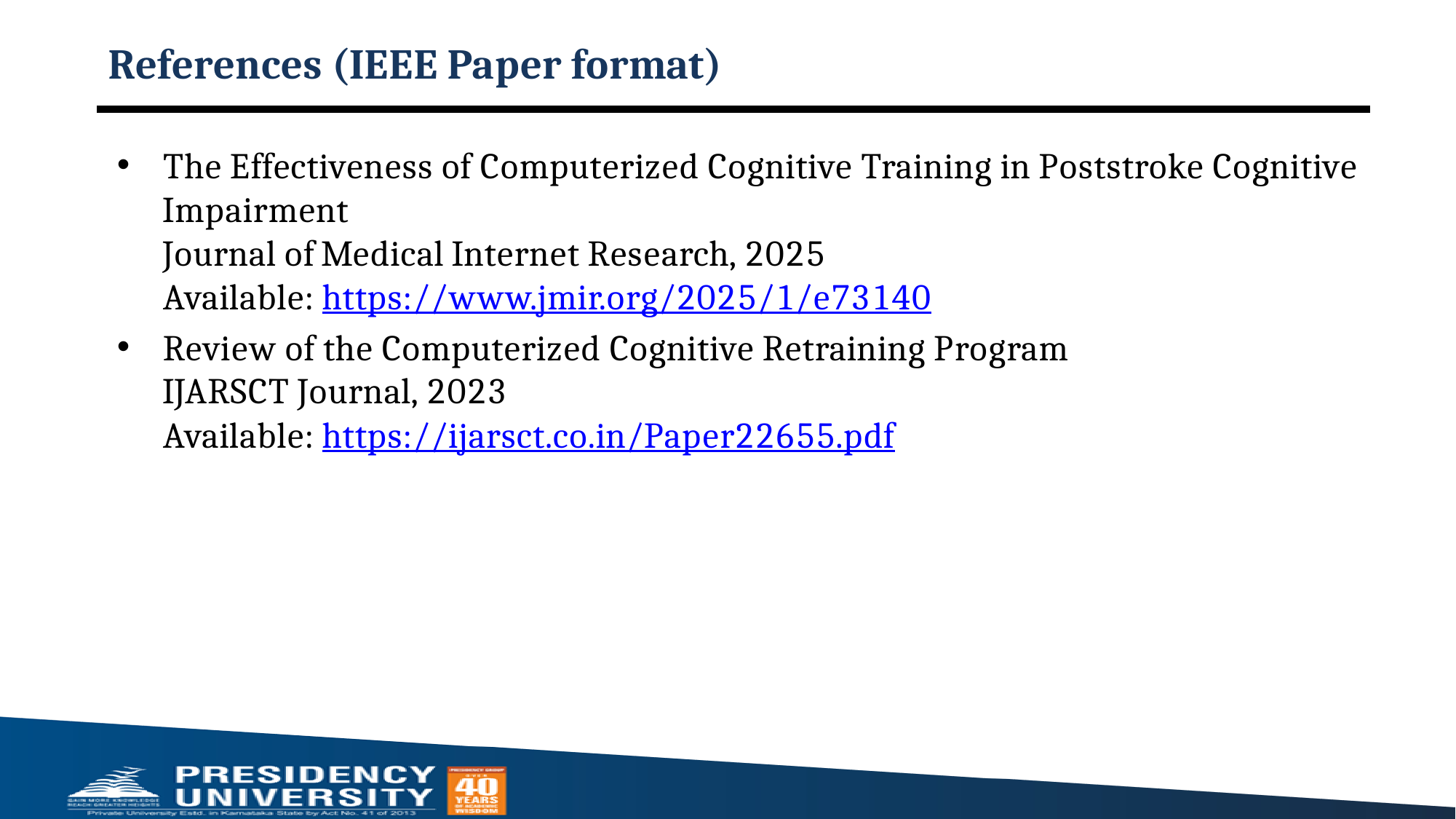

# References (IEEE Paper format)
The Effectiveness of Computerized Cognitive Training in Poststroke Cognitive Impairment
Journal of Medical Internet Research, 2025
Available: https://www.jmir.org/2025/1/e73140
Review of the Computerized Cognitive Retraining Program
IJARSCT Journal, 2023
Available: https://ijarsct.co.in/Paper22655.pdf